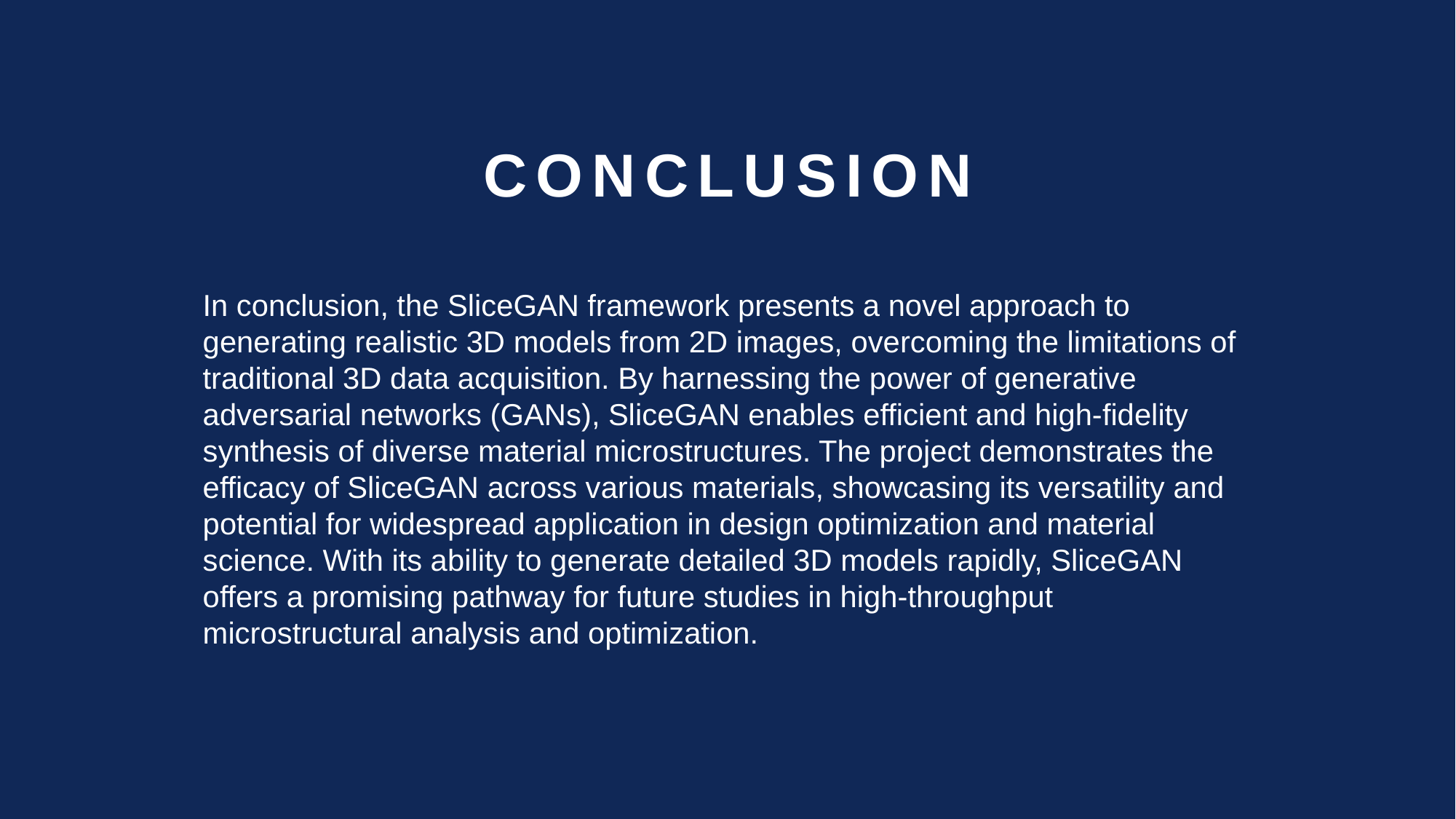

# conclusion
In conclusion, the SliceGAN framework presents a novel approach to generating realistic 3D models from 2D images, overcoming the limitations of traditional 3D data acquisition. By harnessing the power of generative adversarial networks (GANs), SliceGAN enables efficient and high-fidelity synthesis of diverse material microstructures. The project demonstrates the efficacy of SliceGAN across various materials, showcasing its versatility and potential for widespread application in design optimization and material science. With its ability to generate detailed 3D models rapidly, SliceGAN offers a promising pathway for future studies in high-throughput microstructural analysis and optimization.